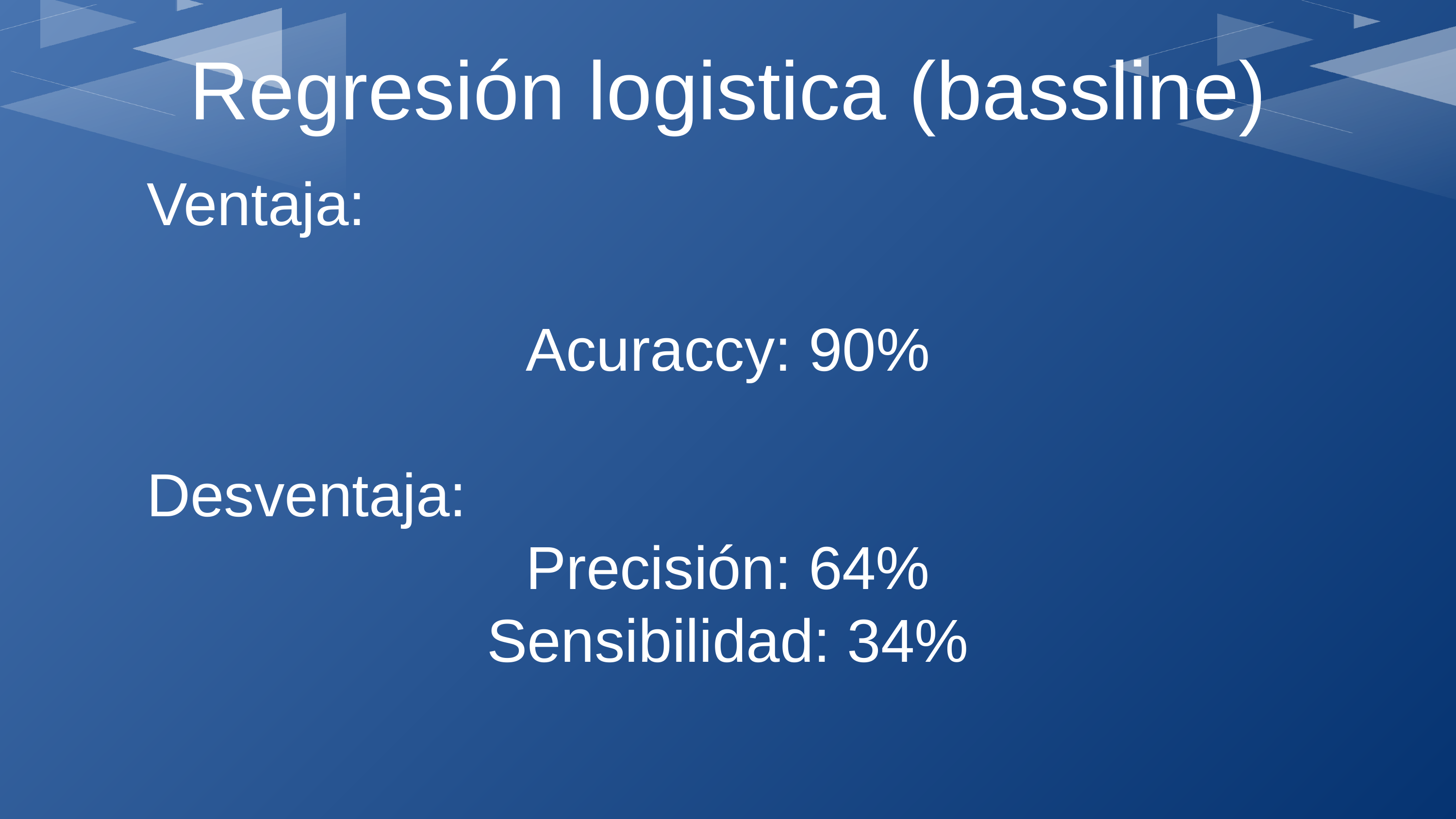

Regresión logistica (bassline)

Ventaja:

Acuraccy: 90%

Desventaja:
Precisión: 64%
Sensibilidad: 34%